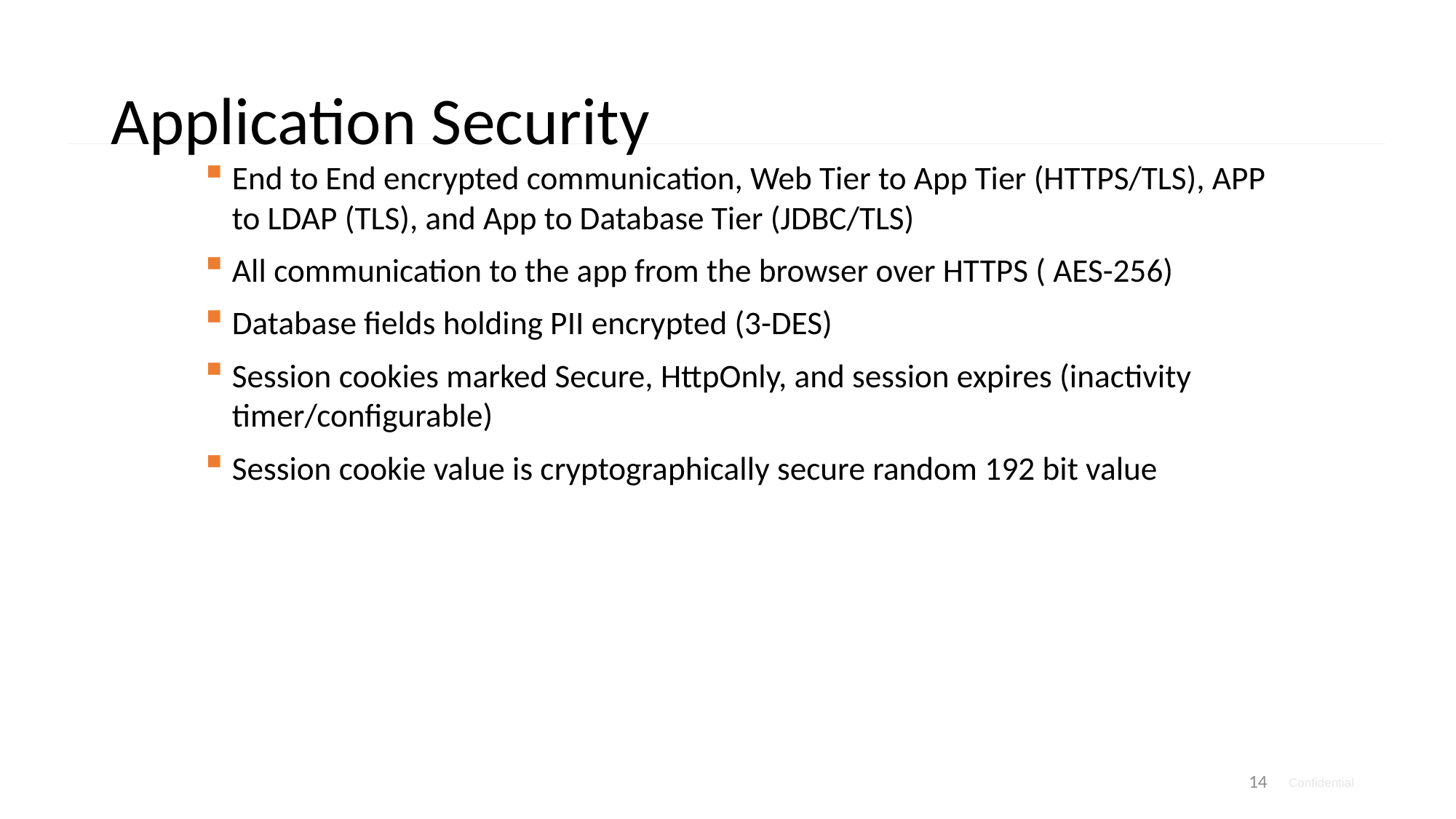

# Application Security
End to End encrypted communication, Web Tier to App Tier (HTTPS/TLS), APP to LDAP (TLS), and App to Database Tier (JDBC/TLS)
All communication to the app from the browser over HTTPS ( AES-256)
Database fields holding PII encrypted (3-DES)
Session cookies marked Secure, HttpOnly, and session expires (inactivity timer/configurable)
Session cookie value is cryptographically secure random 192 bit value

14